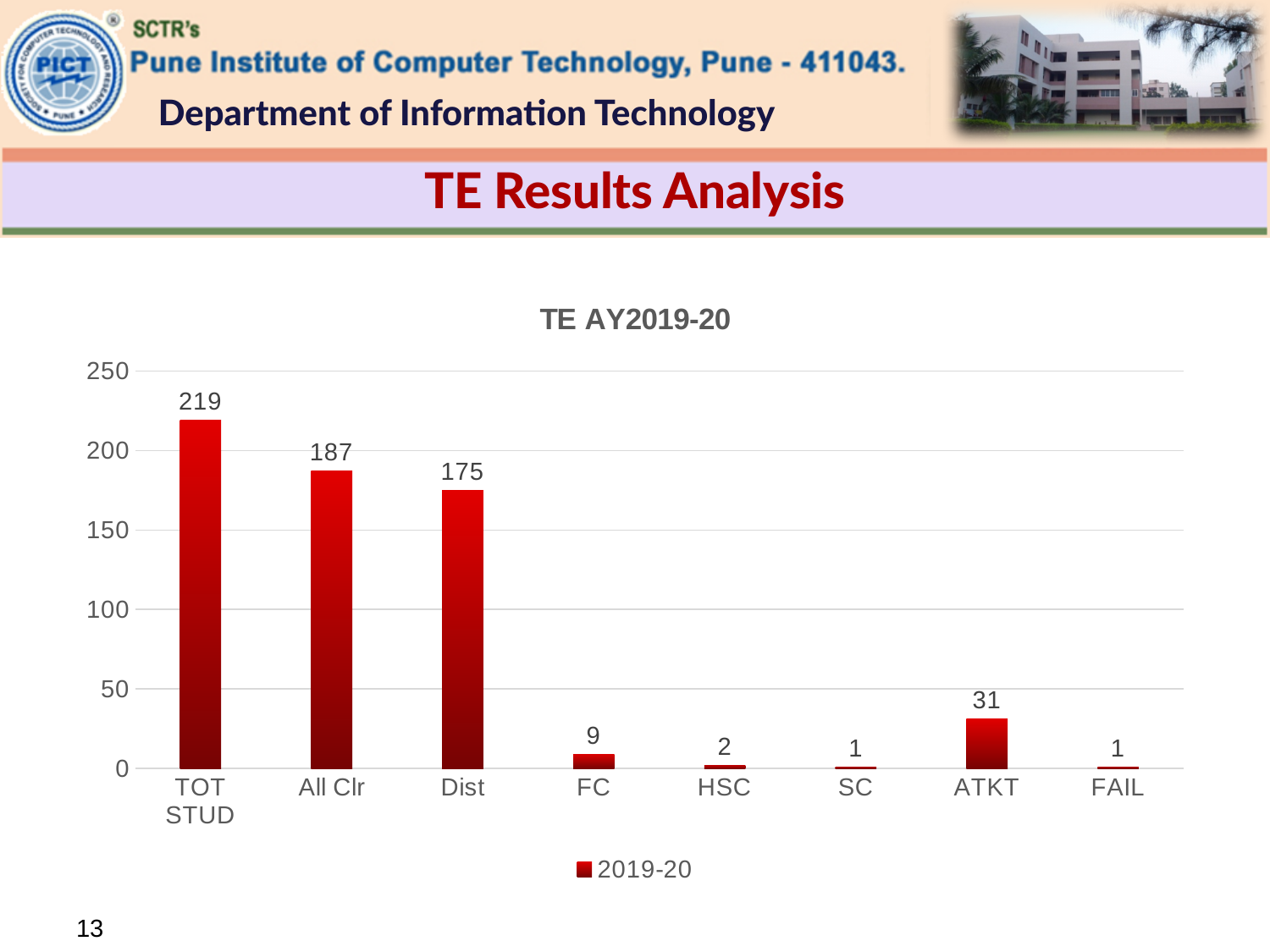

# TE Results Analysis

### Chart: TE AY2019-20

| Category | 2019-20 |
|---|---|
| TOT STUD | 219.0 |
| All Clr | 187.0 |
| Dist | 175.0 |
| FC | 9.0 |
| HSC | 2.0 |
| SC | 1.0 |
| ATKT | 31.0 |
| FAIL | 1.0 |
13